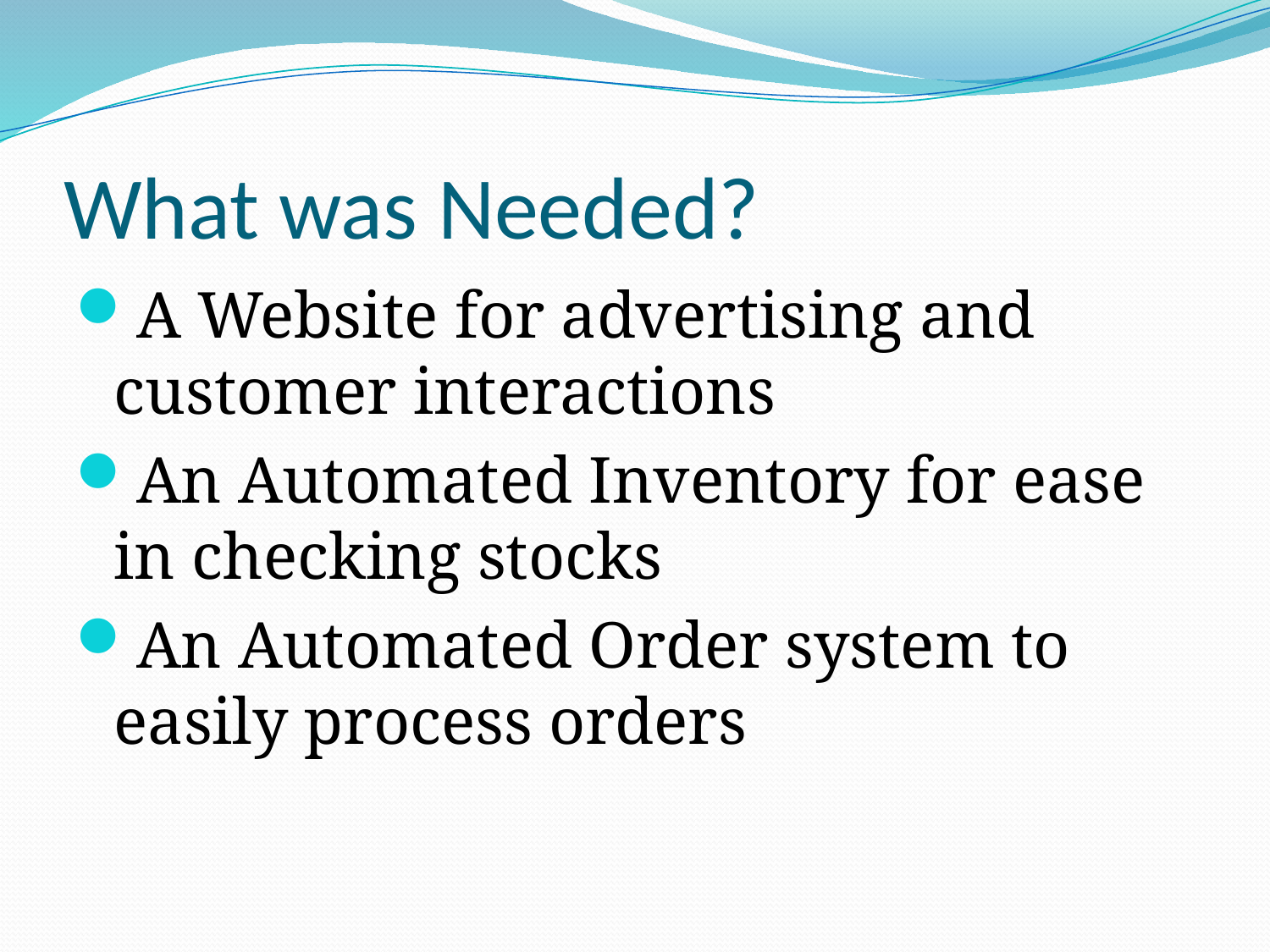

# What was Needed?
A Website for advertising and customer interactions
An Automated Inventory for ease in checking stocks
An Automated Order system to easily process orders